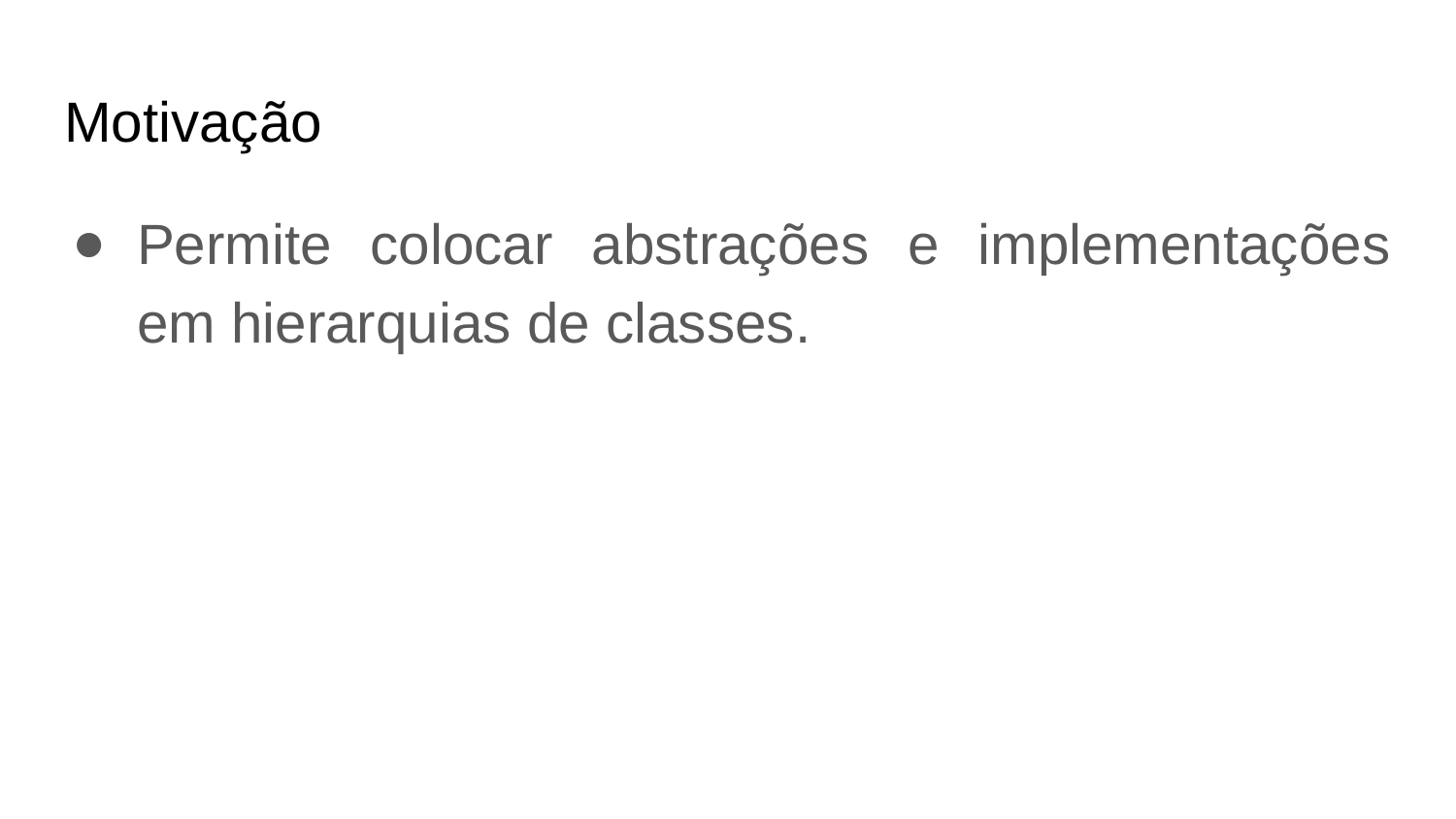

# Motivação
Permite colocar abstrações e implementações em hierarquias de classes.